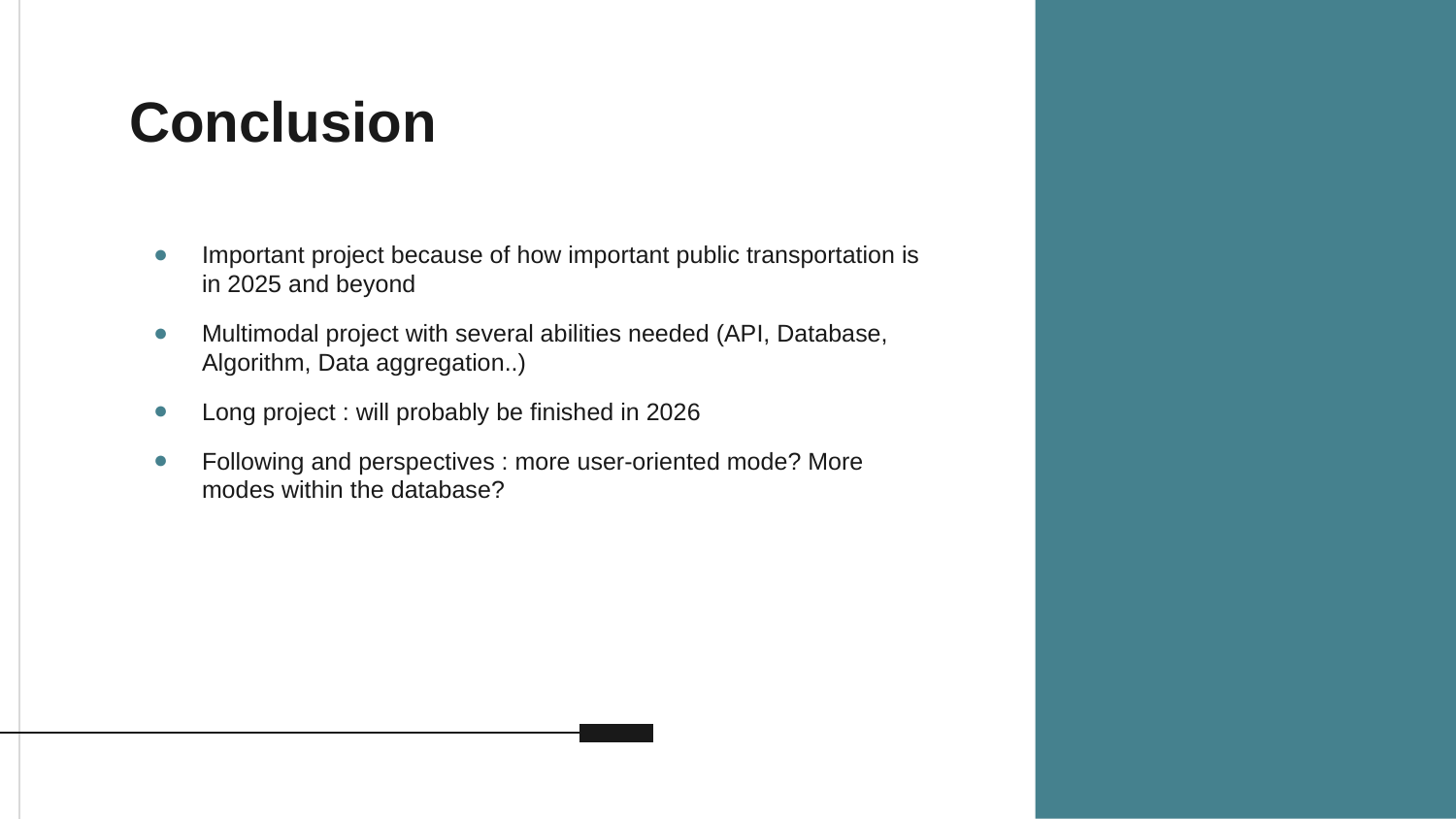

# Conclusion
Important project because of how important public transportation is in 2025 and beyond
Multimodal project with several abilities needed (API, Database, Algorithm, Data aggregation..)
Long project : will probably be finished in 2026
Following and perspectives : more user-oriented mode? More modes within the database?